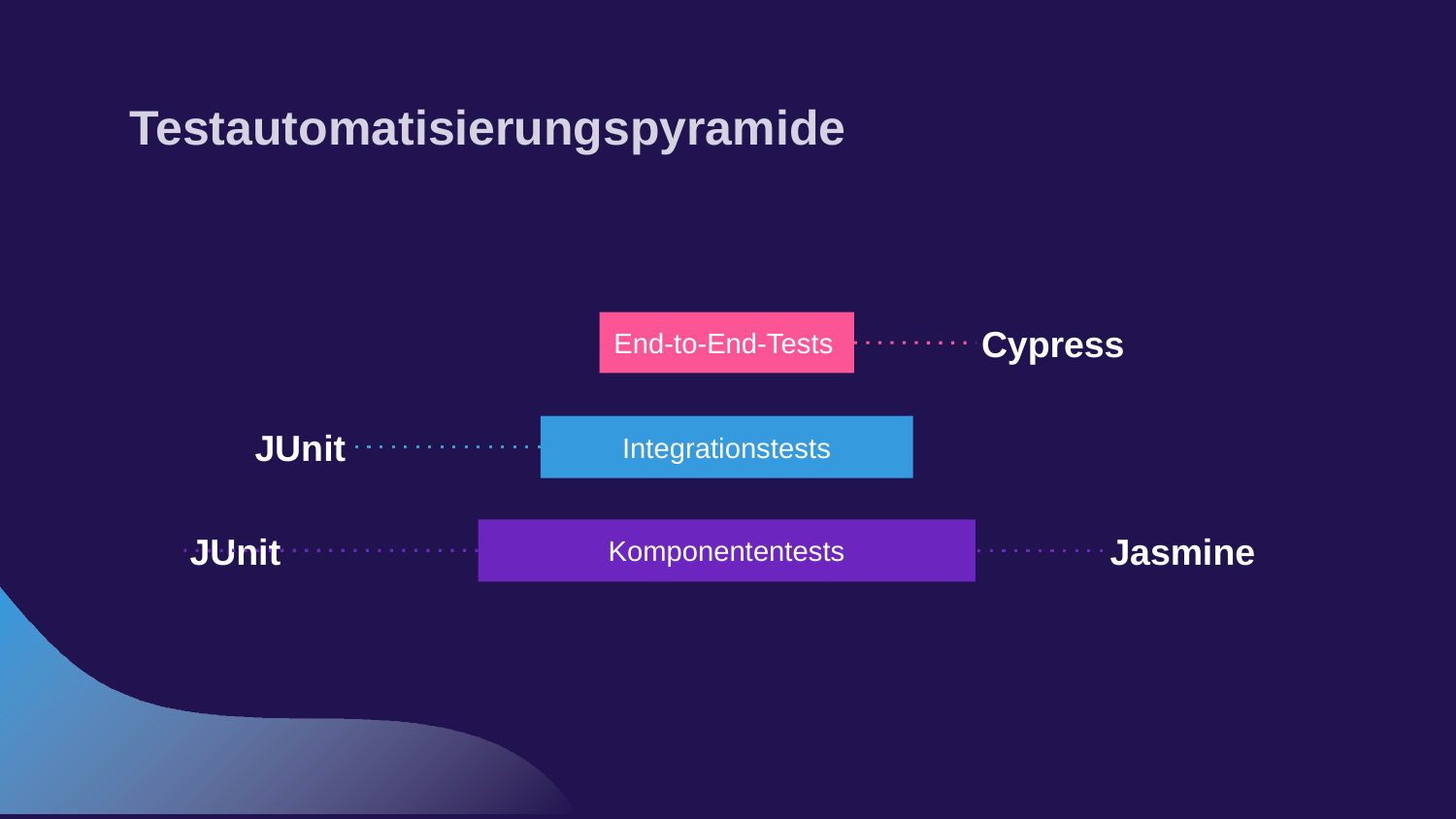

# Testautomatisierungspyramide
End-to-End-Tests
Cypress
Integrationstests
JUnit
Komponententests
JUnit
Jasmine